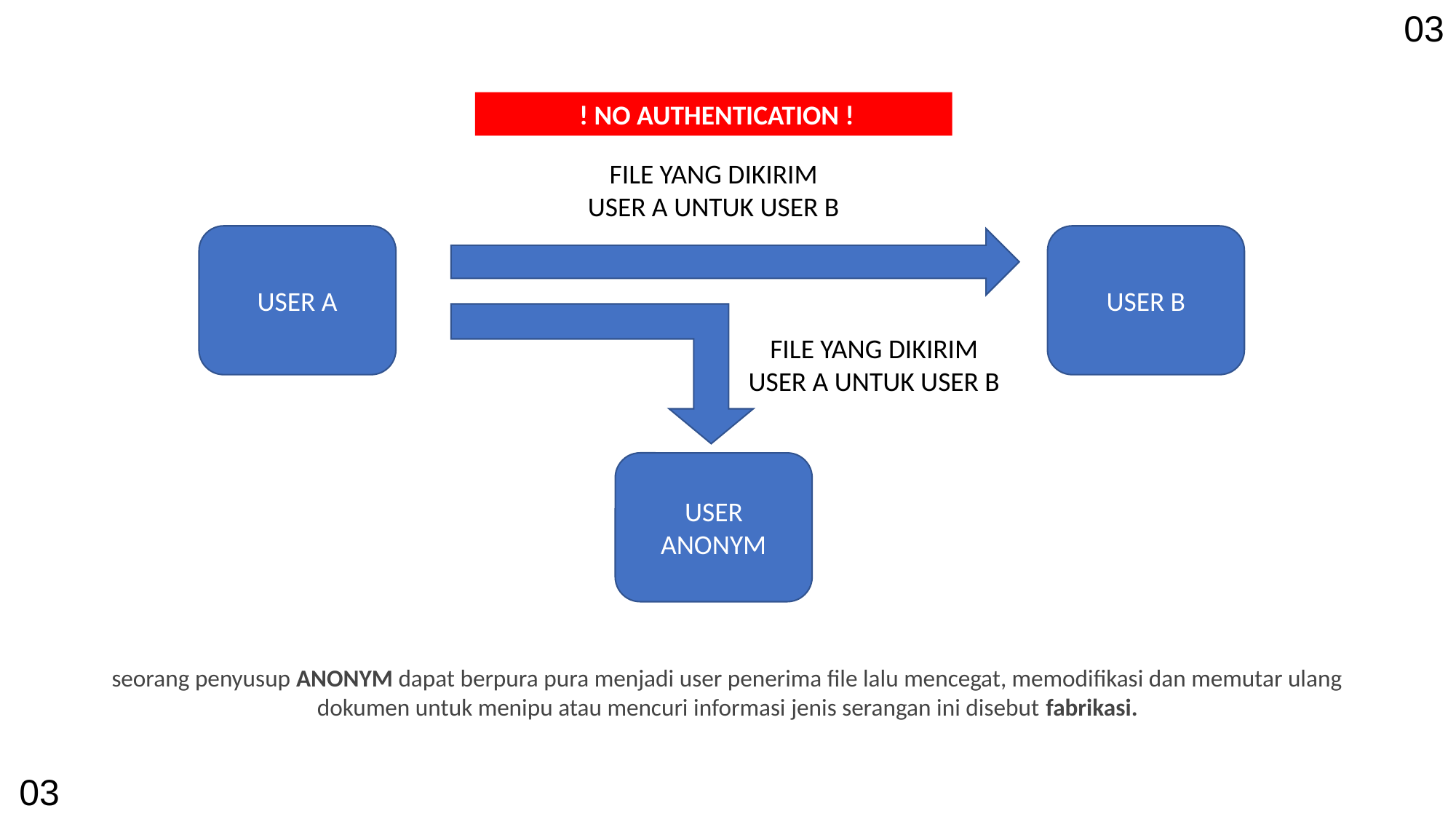

03
 ! NO AUTHENTICATION !
FILE YANG DIKIRIM USER A UNTUK USER B
USER A
USER B

FILE YANG DIKIRIM USER A UNTUK USER B
USER ANONYM
seorang penyusup ANONYM dapat berpura pura menjadi user penerima file lalu mencegat, memodifikasi dan memutar ulang dokumen untuk menipu atau mencuri informasi jenis serangan ini disebut fabrikasi.
03